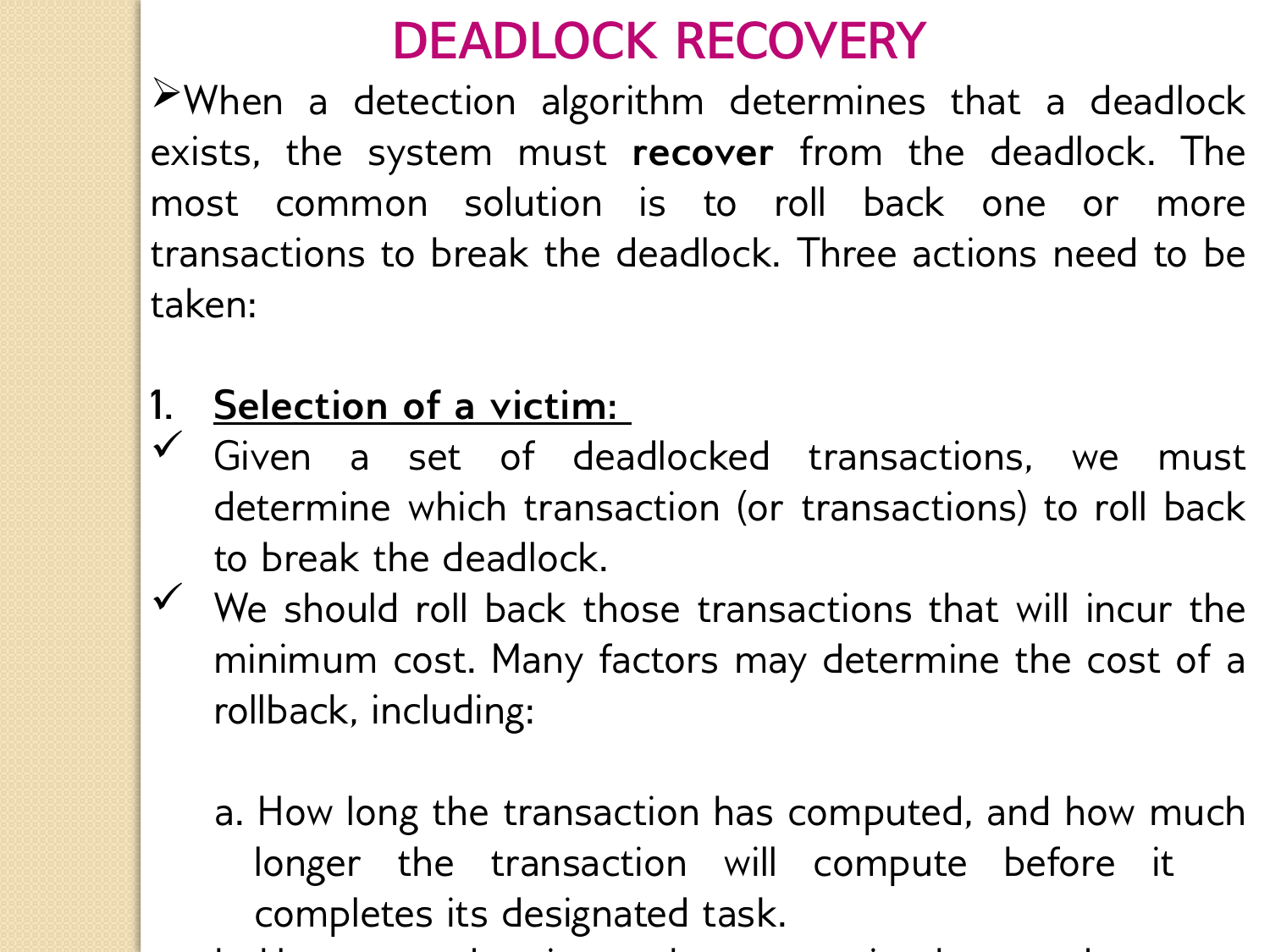

Deadlock Recovery
When a detection algorithm determines that a deadlock exists, the system must recover from the deadlock. The most common solution is to roll back one or more transactions to break the deadlock. Three actions need to be taken:

Selection of a victim:
Given a set of deadlocked transactions, we must determine which transaction (or transactions) to roll back to break the deadlock.
We should roll back those transactions that will incur the minimum cost. Many factors may determine the cost of a rollback, including:

a. How long the transaction has computed, and how much longer the transaction will compute before it   completes its designated task.
b. How many data items the transaction has used.